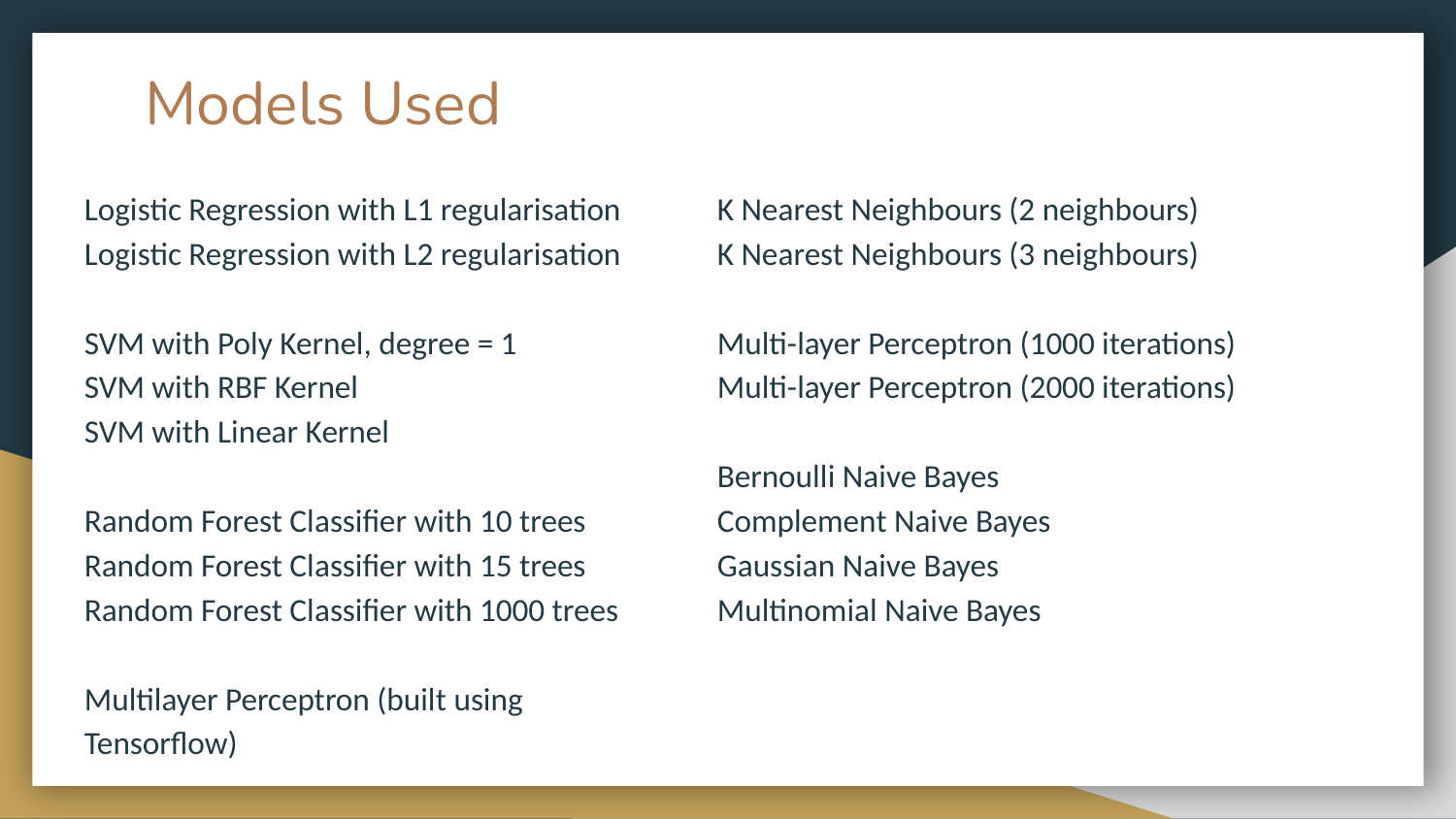

# Models Used
Logistic Regression with L1 regularisation
Logistic Regression with L2 regularisation

SVM with Poly Kernel, degree = 1
SVM with RBF Kernel
SVM with Linear Kernel

Random Forest Classifier with 10 trees
Random Forest Classifier with 15 trees
Random Forest Classifier with 1000 trees

Multilayer Perceptron (built using Tensorflow)
K Nearest Neighbours (2 neighbours)
K Nearest Neighbours (3 neighbours)

Multi-layer Perceptron (1000 iterations)
Multi-layer Perceptron (2000 iterations)

Bernoulli Naive Bayes
Complement Naive Bayes
Gaussian Naive Bayes
Multinomial Naive Bayes